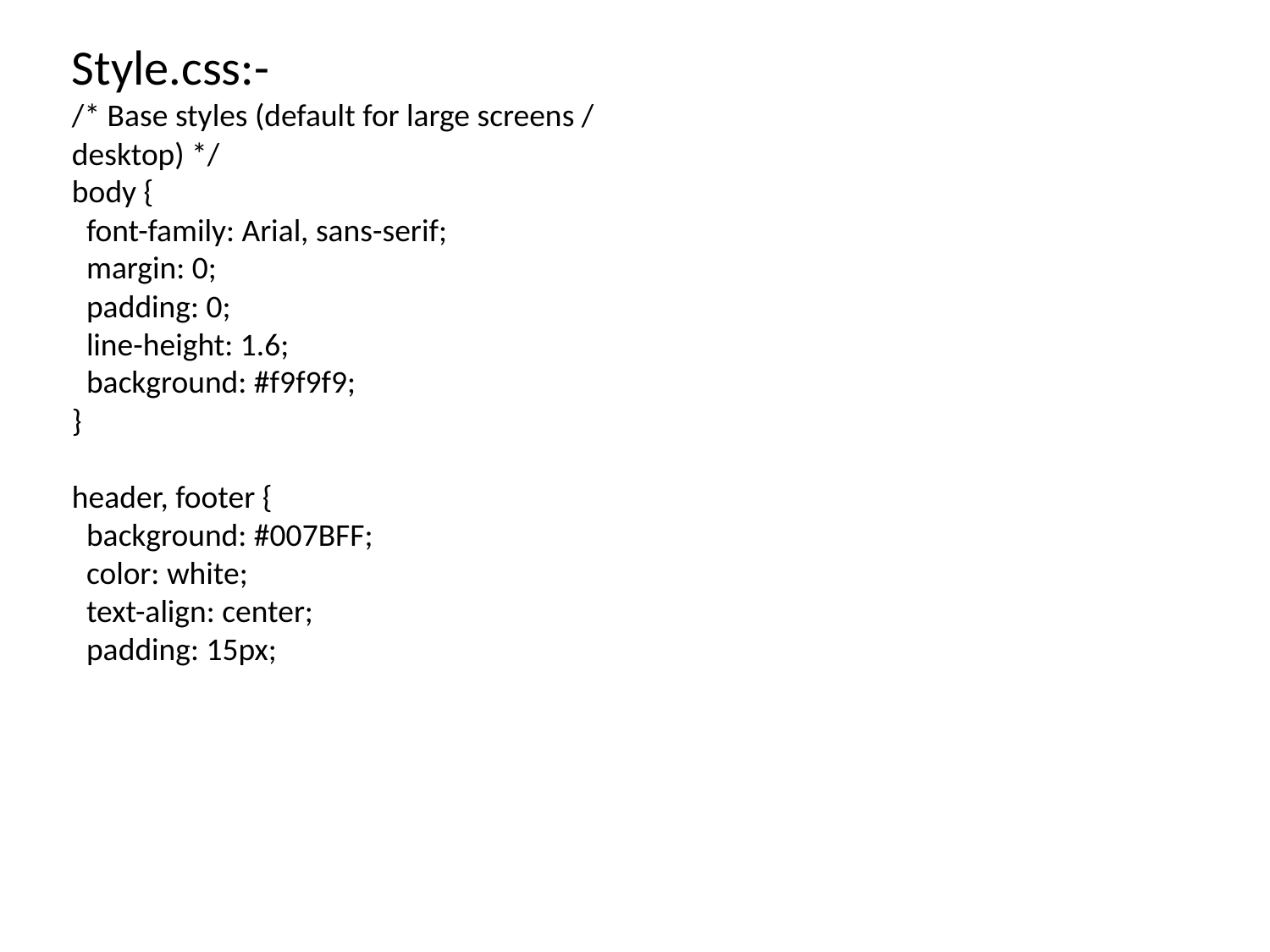

Style.css:-
/* Base styles (default for large screens / desktop) */
body {
  font-family: Arial, sans-serif;
  margin: 0;
  padding: 0;
  line-height: 1.6;
  background: #f9f9f9;
}
header, footer {
  background: #007BFF;
  color: white;
  text-align: center;
  padding: 15px;